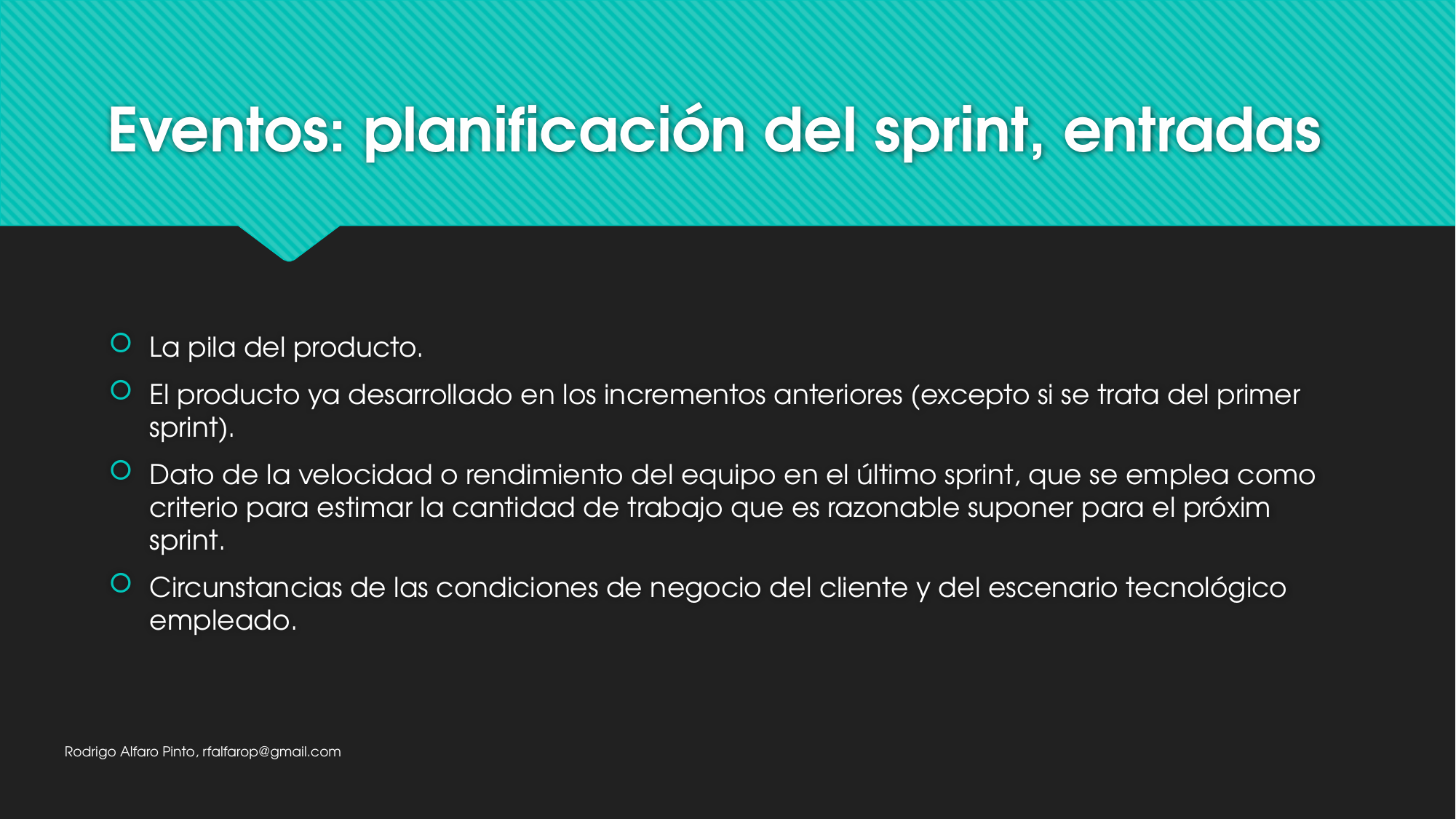

# Eventos: planificación del sprint, entradas
La pila del producto.
El producto ya desarrollado en los incrementos anteriores (excepto si se trata del primer sprint).
Dato de la velocidad o rendimiento del equipo en el último sprint, que se emplea como criterio para estimar la cantidad de trabajo que es razonable suponer para el próxim sprint.
Circunstancias de las condiciones de negocio del cliente y del escenario tecnológico empleado.
Rodrigo Alfaro Pinto, rfalfarop@gmail.com